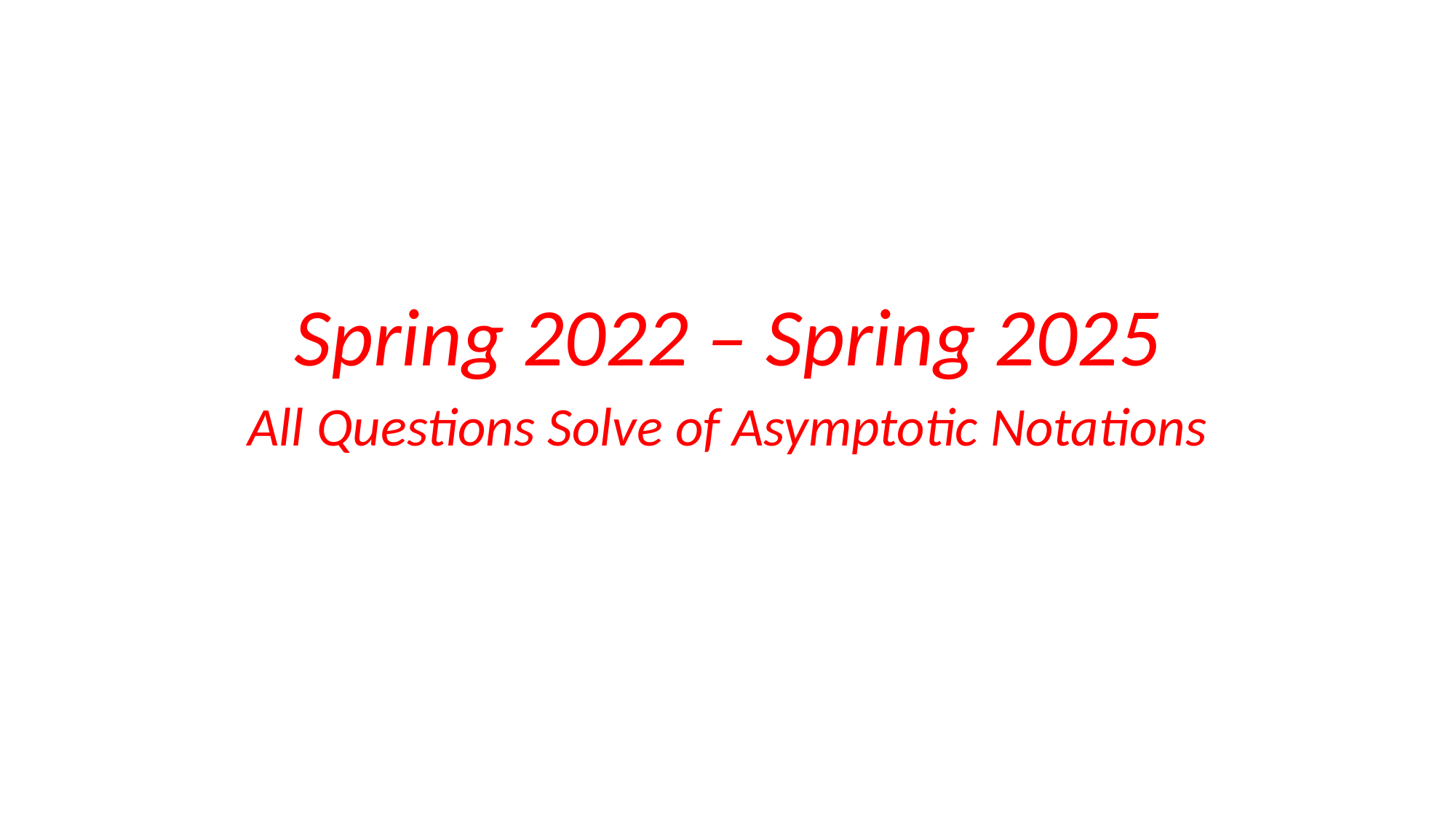

Spring 2022 – Spring 2025
All Questions Solve of Asymptotic Notations